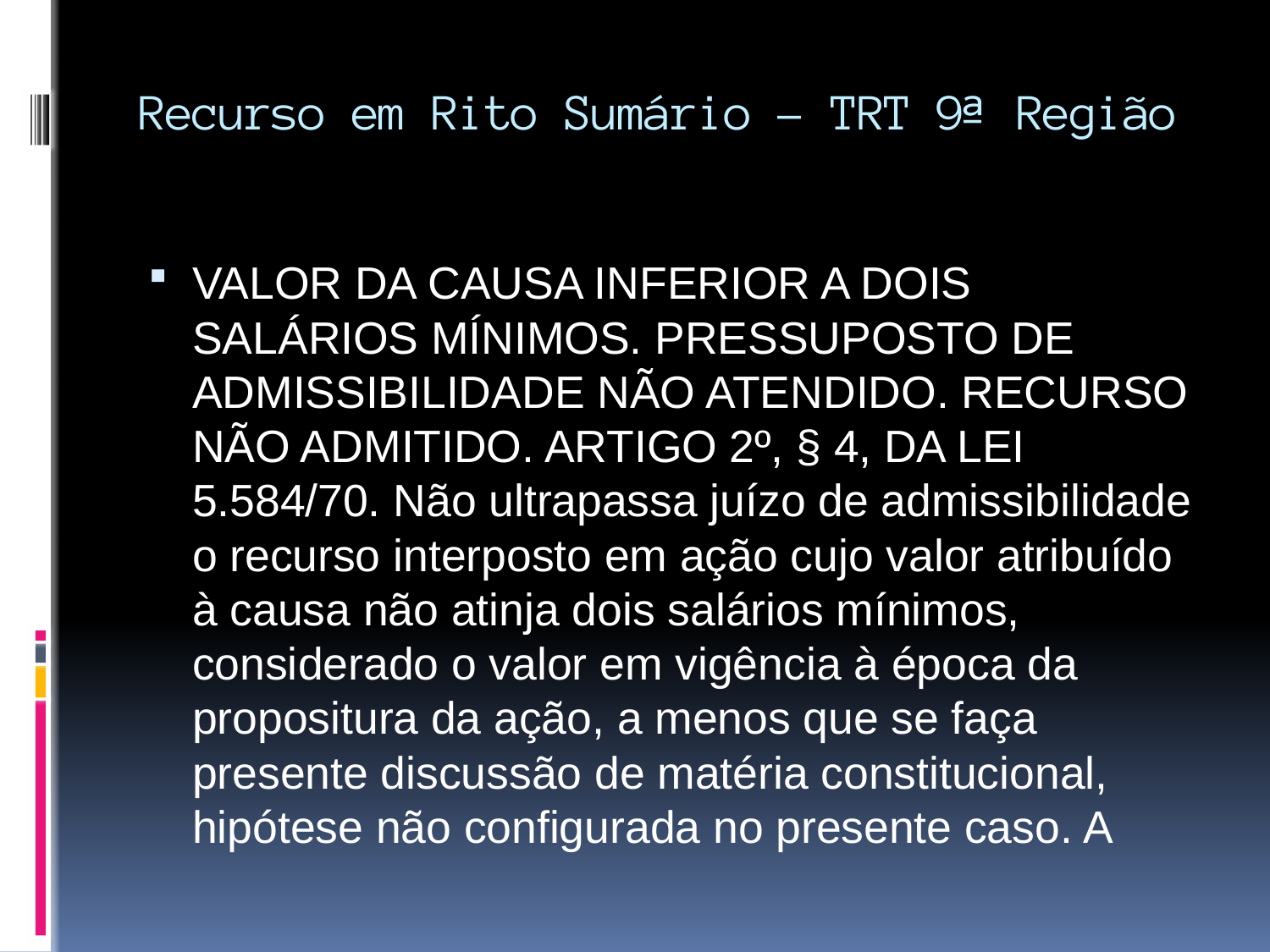

# Recurso em Rito Sumário - TRT 9ª Região
VALOR DA CAUSA INFERIOR A DOIS SALÁRIOS MÍNIMOS. PRESSUPOSTO DE ADMISSIBILIDADE NÃO ATENDIDO. RECURSO NÃO ADMITIDO. ARTIGO 2º, § 4, DA LEI 5.584/70. Não ultrapassa juízo de admissibilidade o recurso interposto em ação cujo valor atribuído à causa não atinja dois salários mínimos, considerado o valor em vigência à época da propositura da ação, a menos que se faça presente discussão de matéria constitucional, hipótese não configurada no presente caso. A